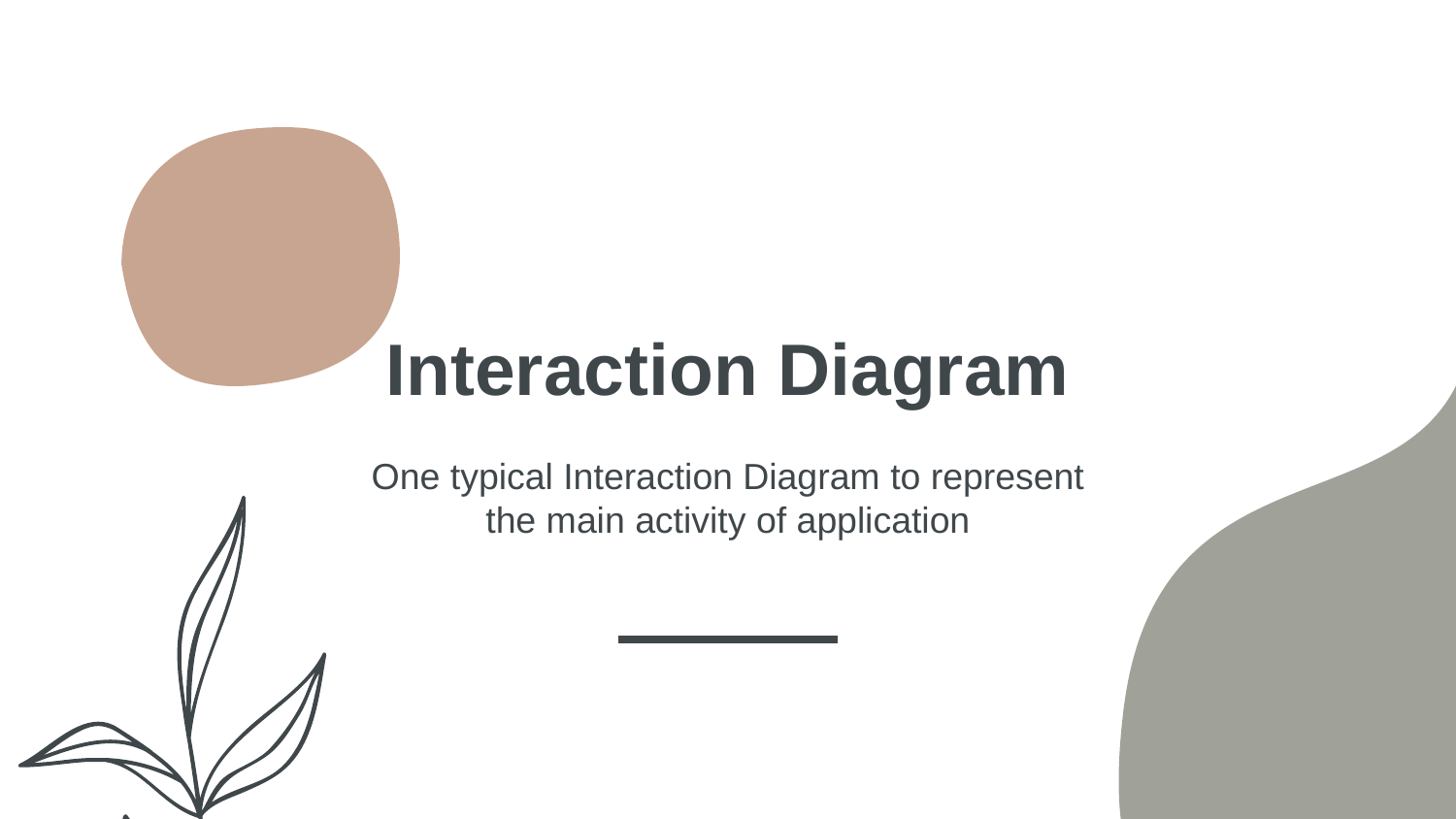

# Interaction Diagram
One typical Interaction Diagram to represent
the main activity of application